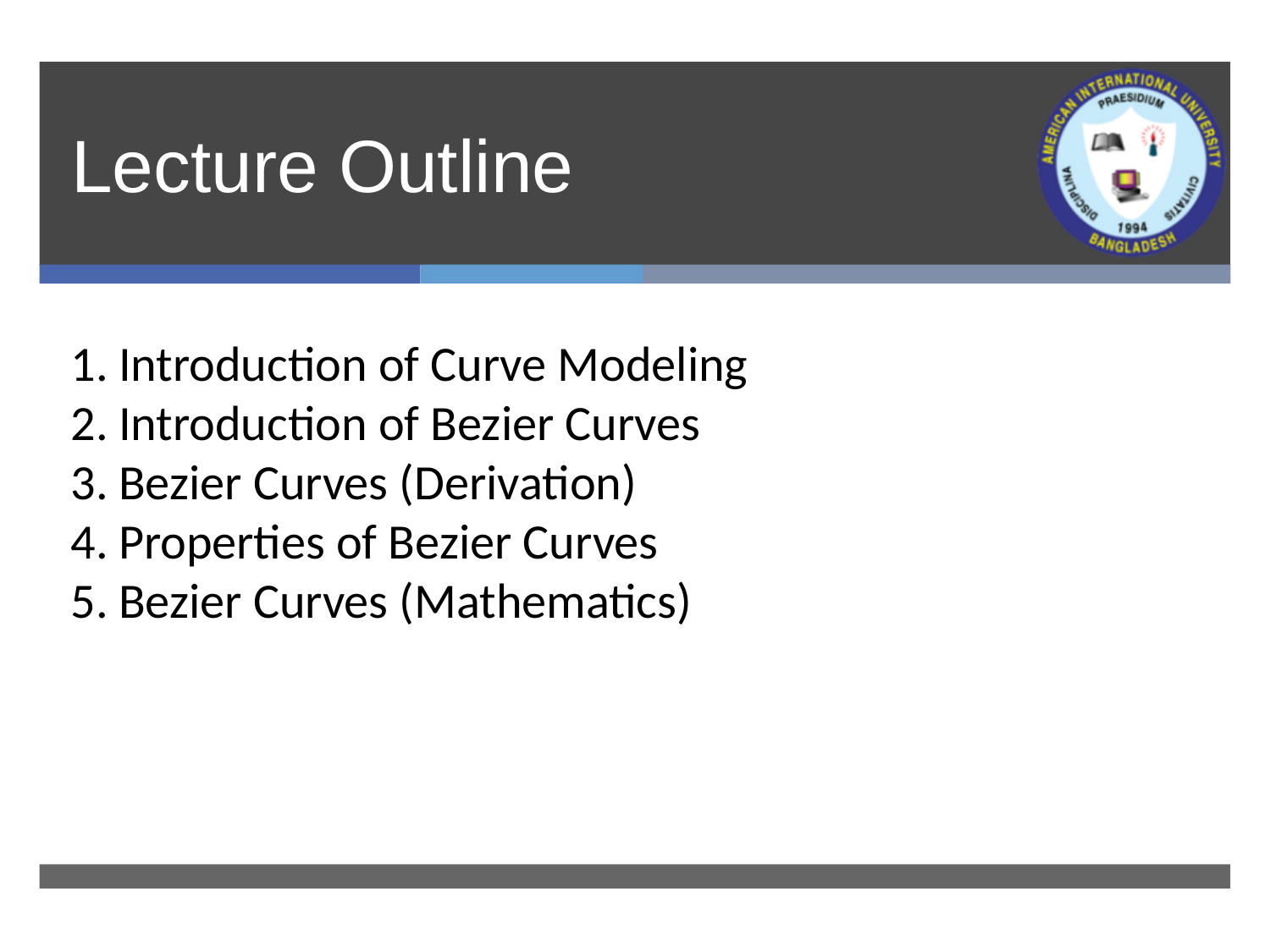

# Lecture Outline

Introduction of Curve Modeling
Introduction of Bezier Curves
Bezier Curves (Derivation)
Properties of Bezier Curves
Bezier Curves (Mathematics)